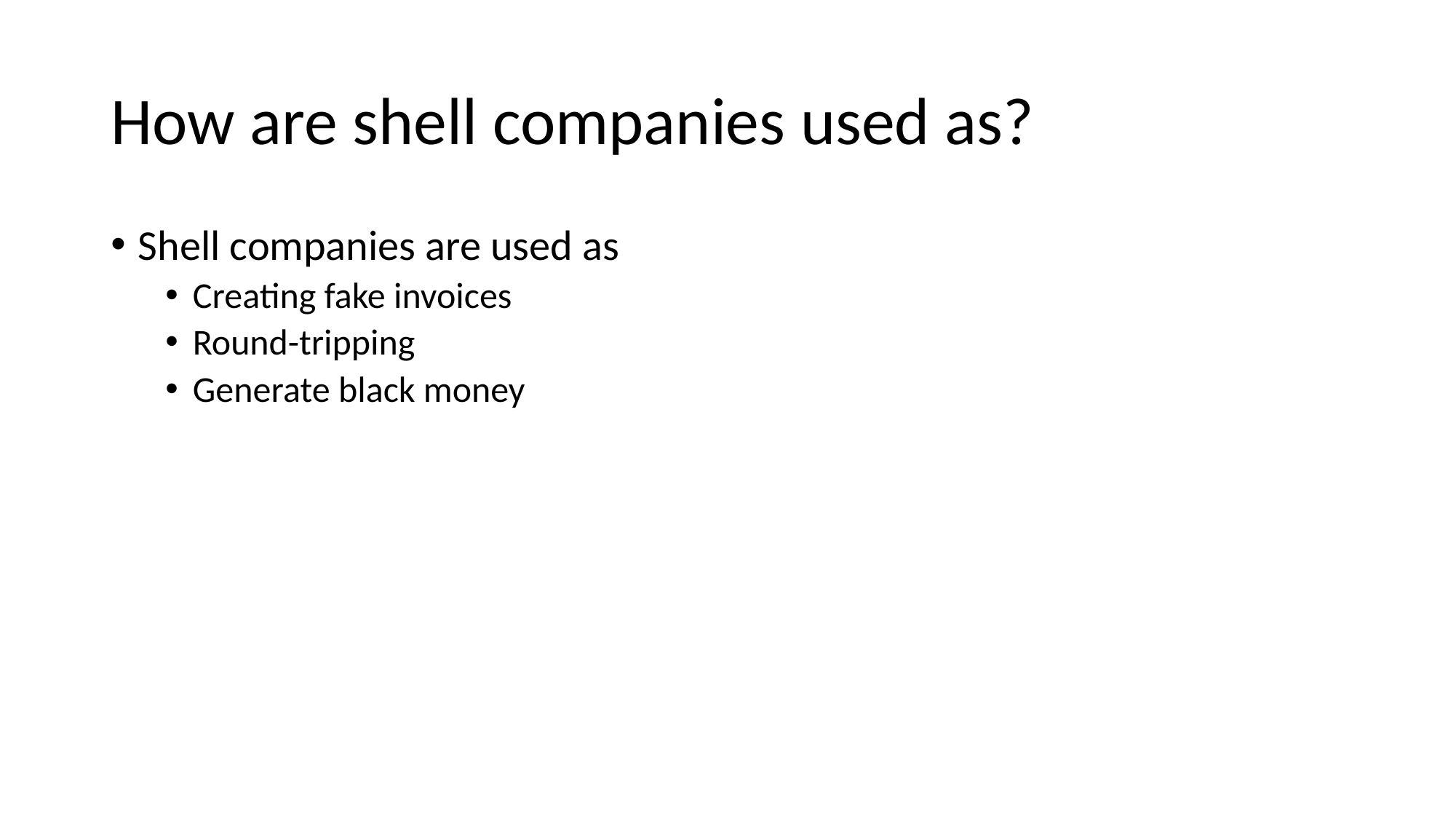

# How are shell companies used as?
Shell companies are used as
Creating fake invoices
Round-tripping
Generate black money